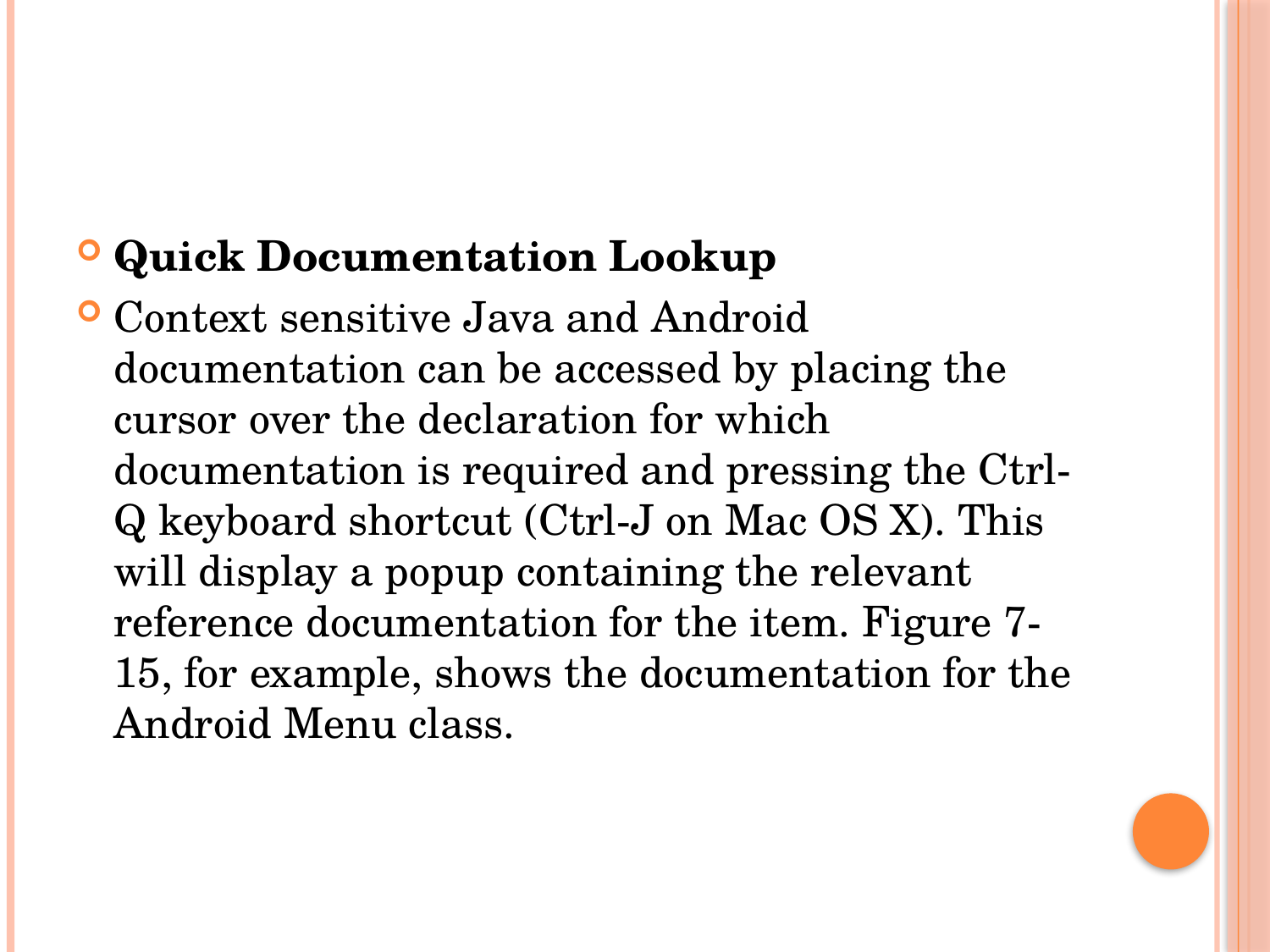

#
Quick Documentation Lookup
Context sensitive Java and Android documentation can be accessed by placing the cursor over the declaration for which documentation is required and pressing the Ctrl-Q keyboard shortcut (Ctrl-J on Mac OS X). This will display a popup containing the relevant reference documentation for the item. Figure 7-15, for example, shows the documentation for the Android Menu class.